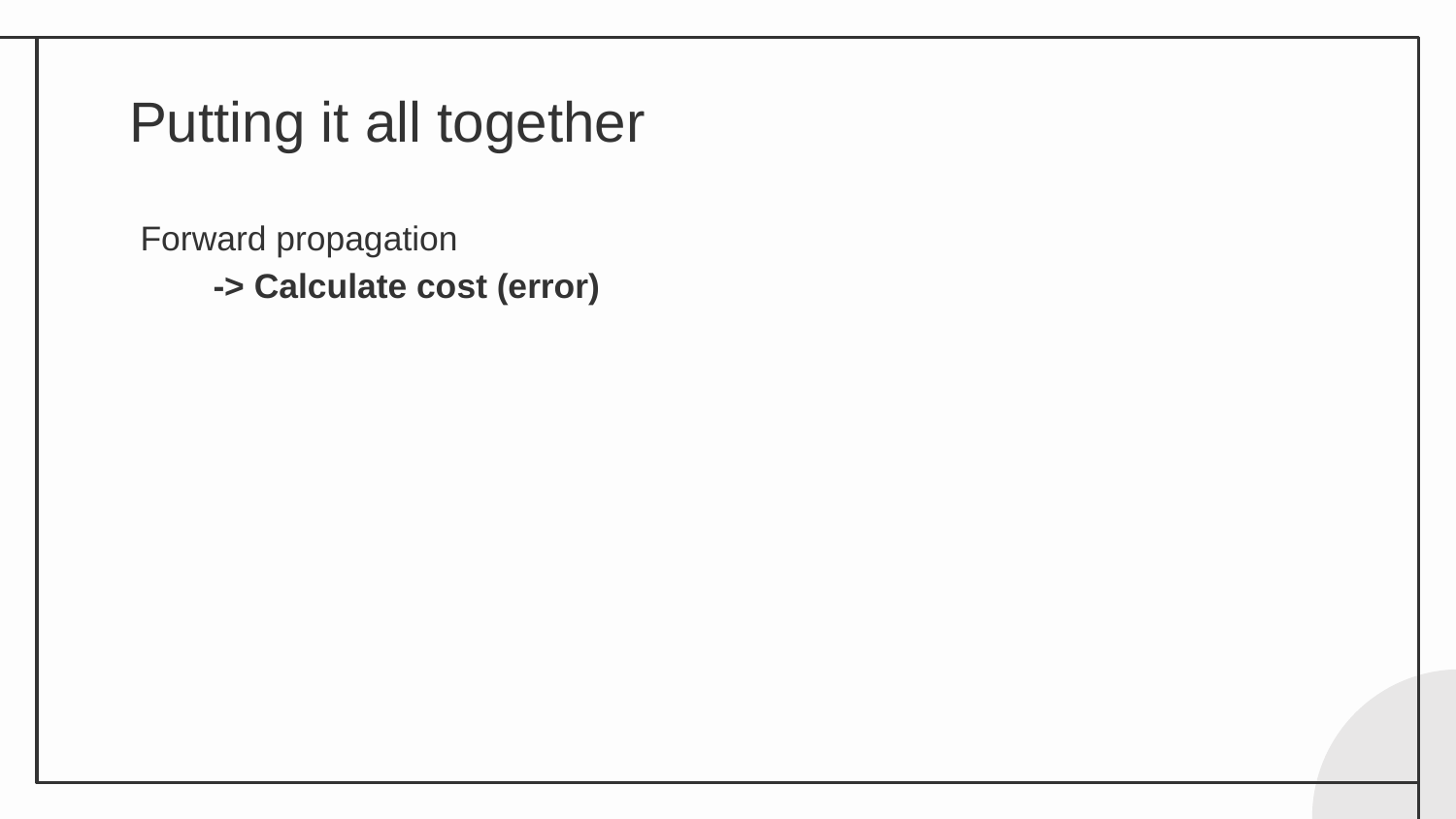

# Putting it all together
Forward propagation
-> Calculate cost (error)